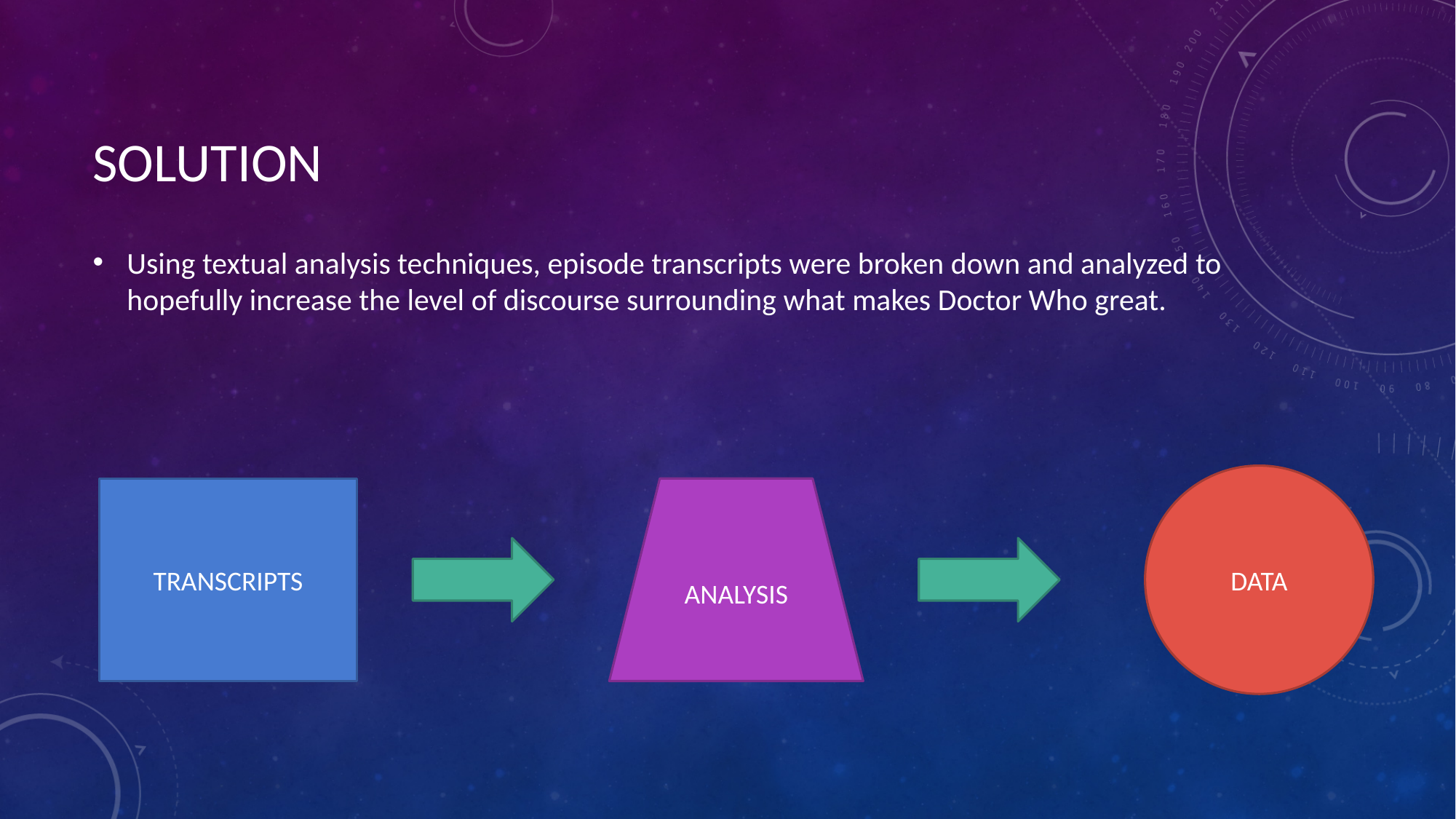

# Solution
Using textual analysis techniques, episode transcripts were broken down and analyzed to hopefully increase the level of discourse surrounding what makes Doctor Who great.
DATA
TRANSCRIPTS
ANALYSIS